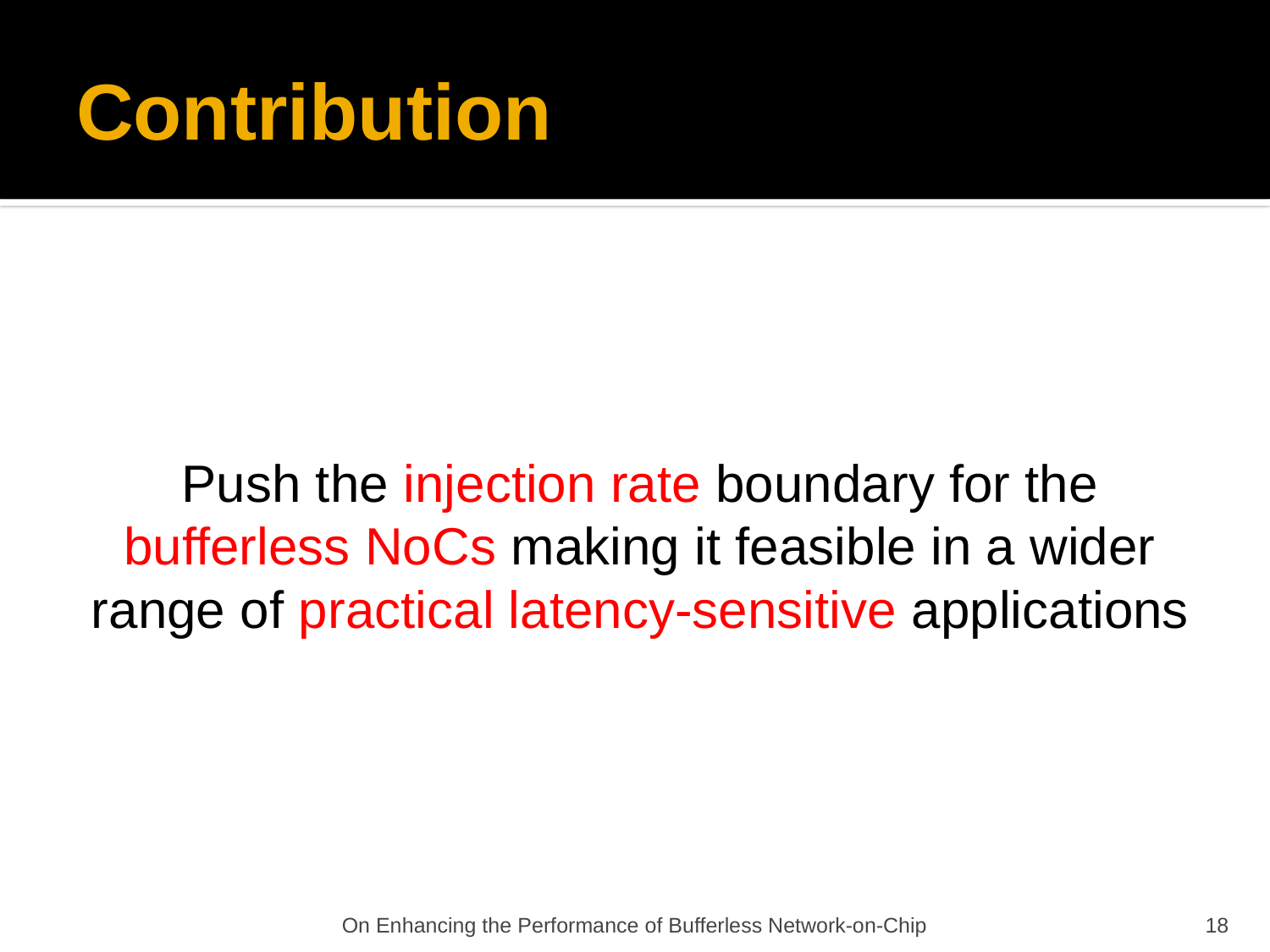

# Contribution
Push the injection rate boundary for the bufferless NoCs making it feasible in a wider range of practical latency-sensitive applications
On Enhancing the Performance of Bufferless Network-on-Chip
18